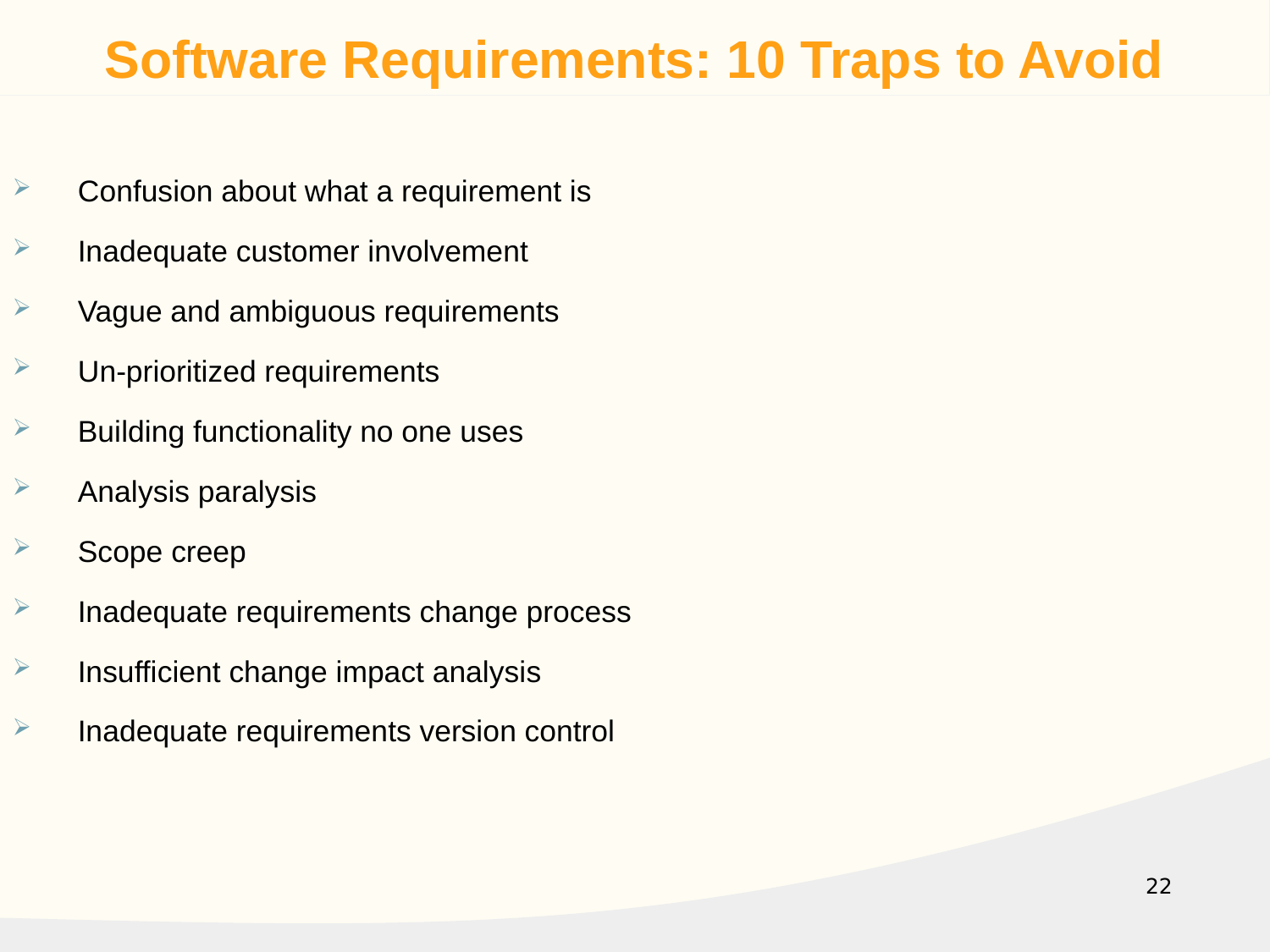

Software Requirements: 10 Traps to Avoid
Confusion about what a requirement is
Inadequate customer involvement
Vague and ambiguous requirements
Un-prioritized requirements
Building functionality no one uses
Analysis paralysis
Scope creep
Inadequate requirements change process
Insufficient change impact analysis
Inadequate requirements version control

22